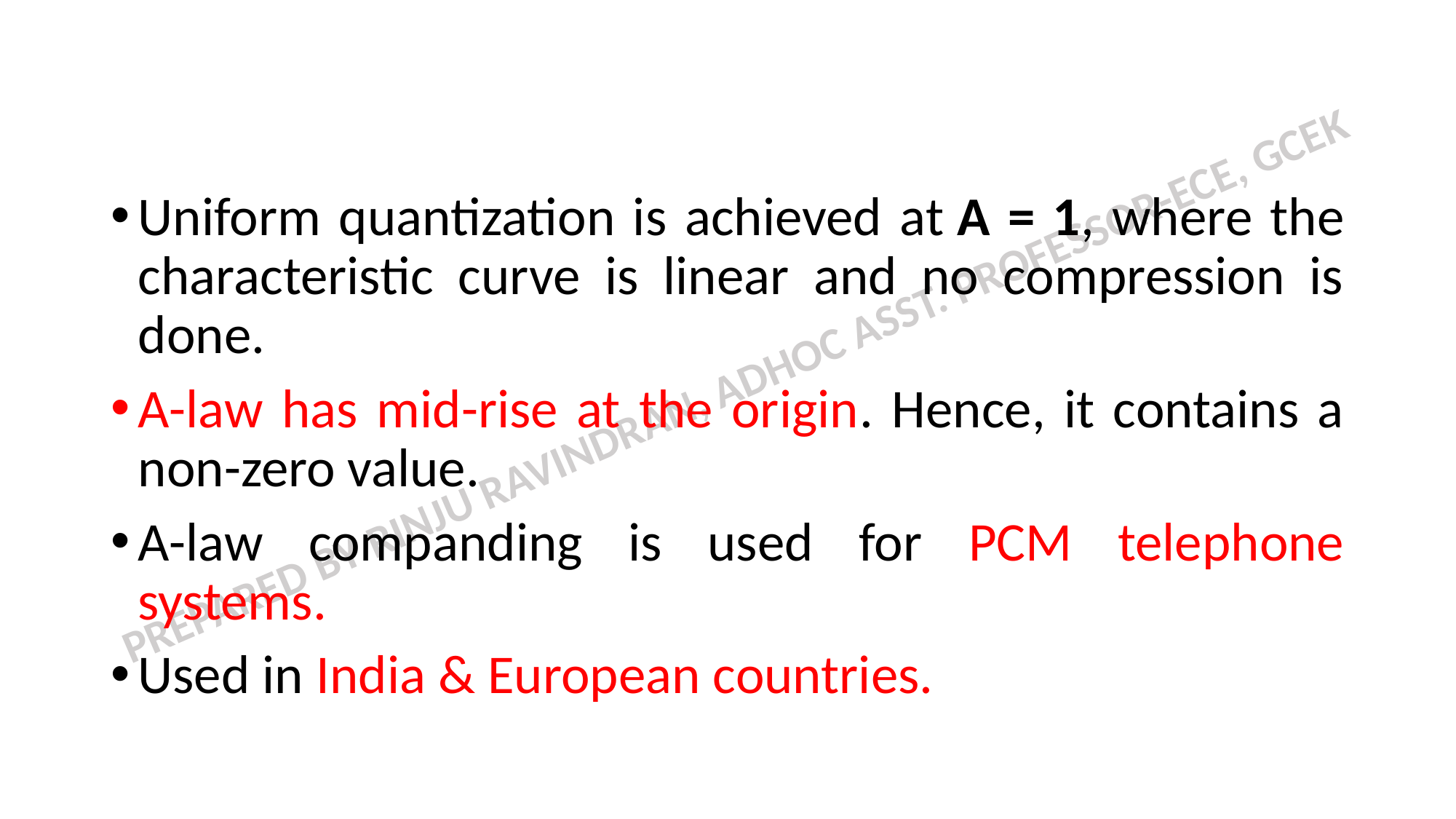

Uniform quantization is achieved at A = 1, where the characteristic curve is linear and no compression is done.
A-law has mid-rise at the origin. Hence, it contains a non-zero value.
A-law companding is used for PCM telephone systems.
Used in India & European countries.